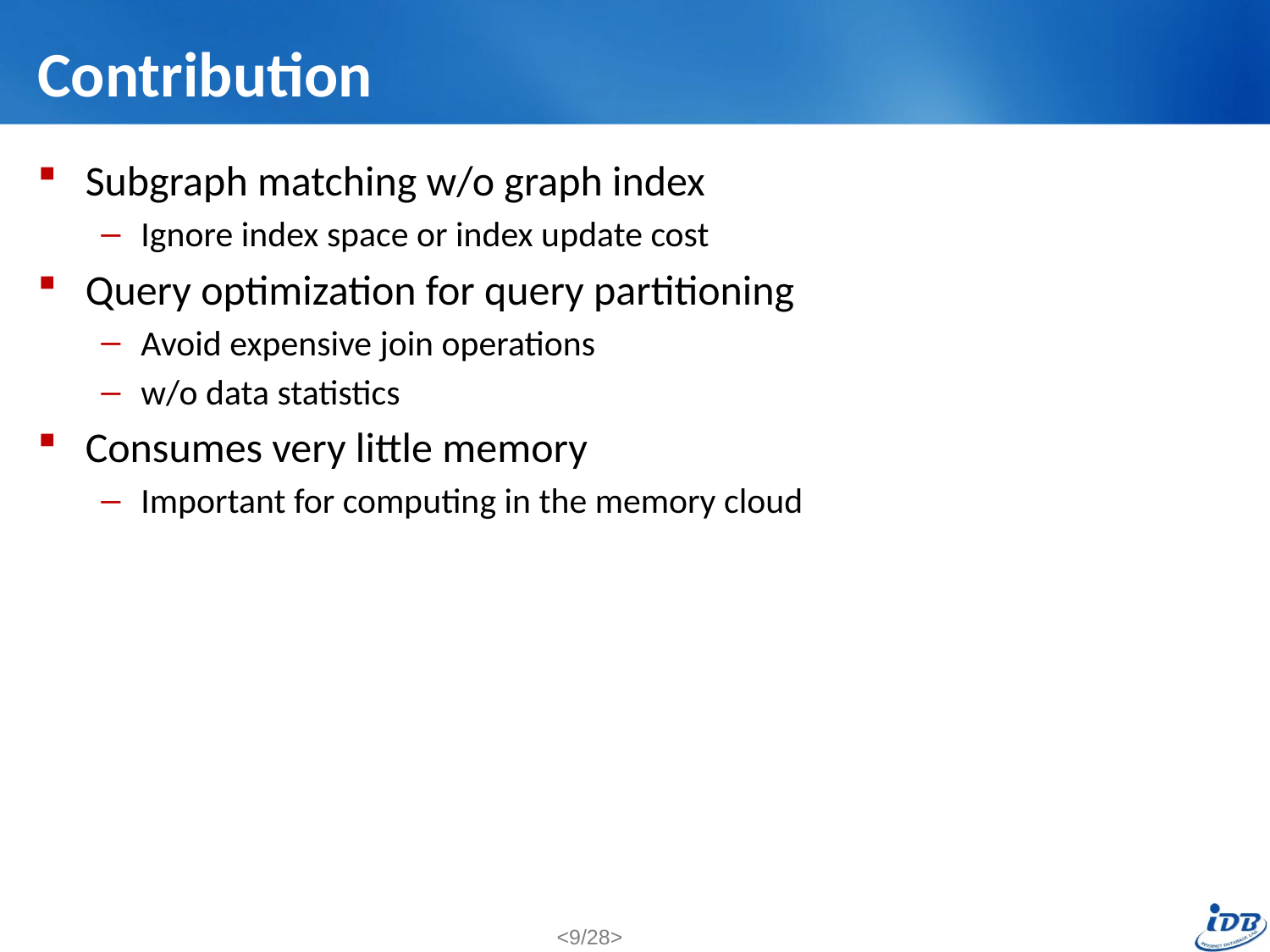

# Contribution
Subgraph matching w/o graph index
Ignore index space or index update cost
Query optimization for query partitioning
Avoid expensive join operations
w/o data statistics
Consumes very little memory
Important for computing in the memory cloud